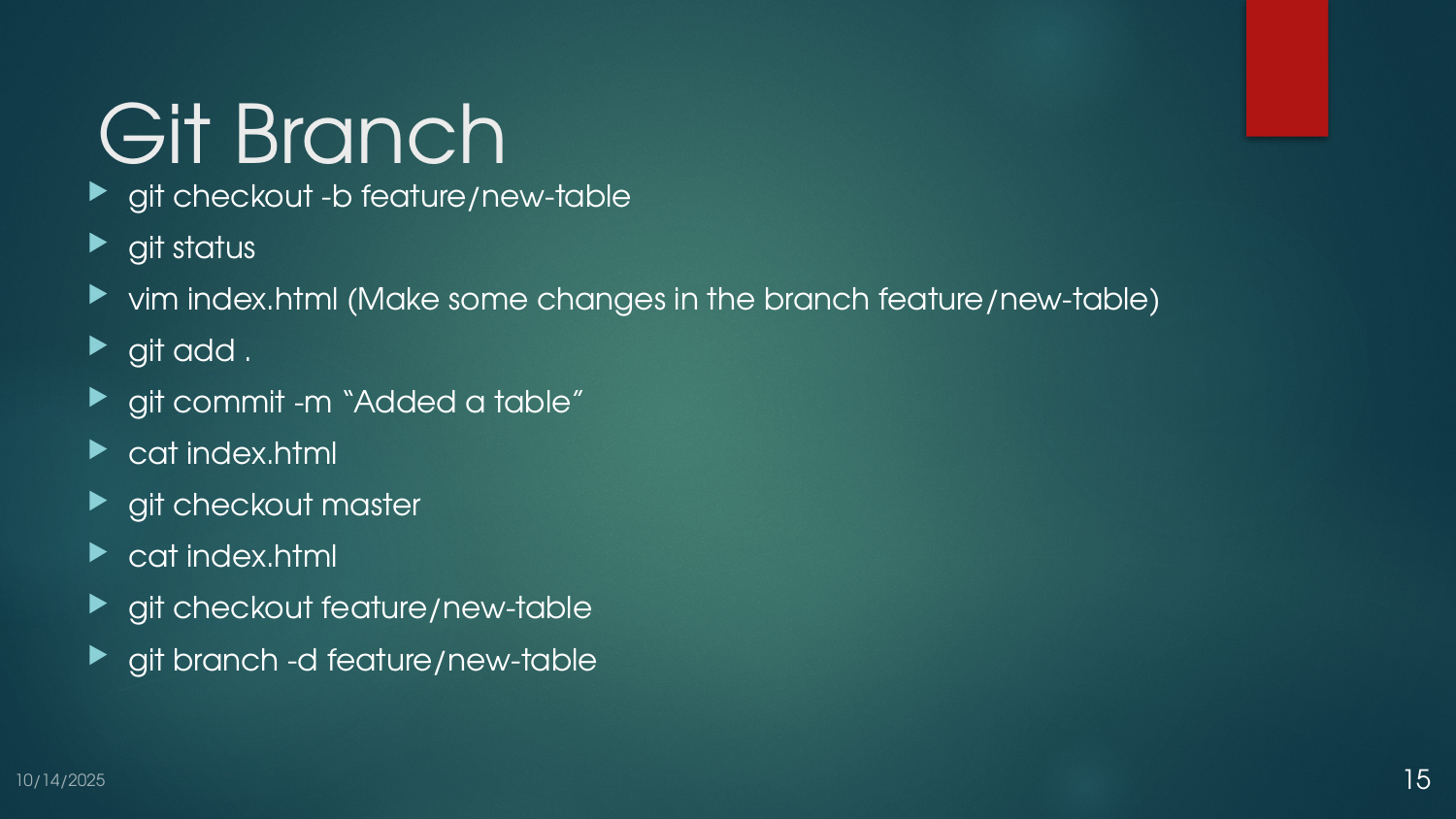

# Git Branch
git checkout -b feature/new-table
git status
vim index.html (Make some changes in the branch feature/new-table)
git add .
git commit -m “Added a table”
cat index.html
git checkout master
cat index.html
git checkout feature/new-table
git branch -d feature/new-table

15
10/14/2025